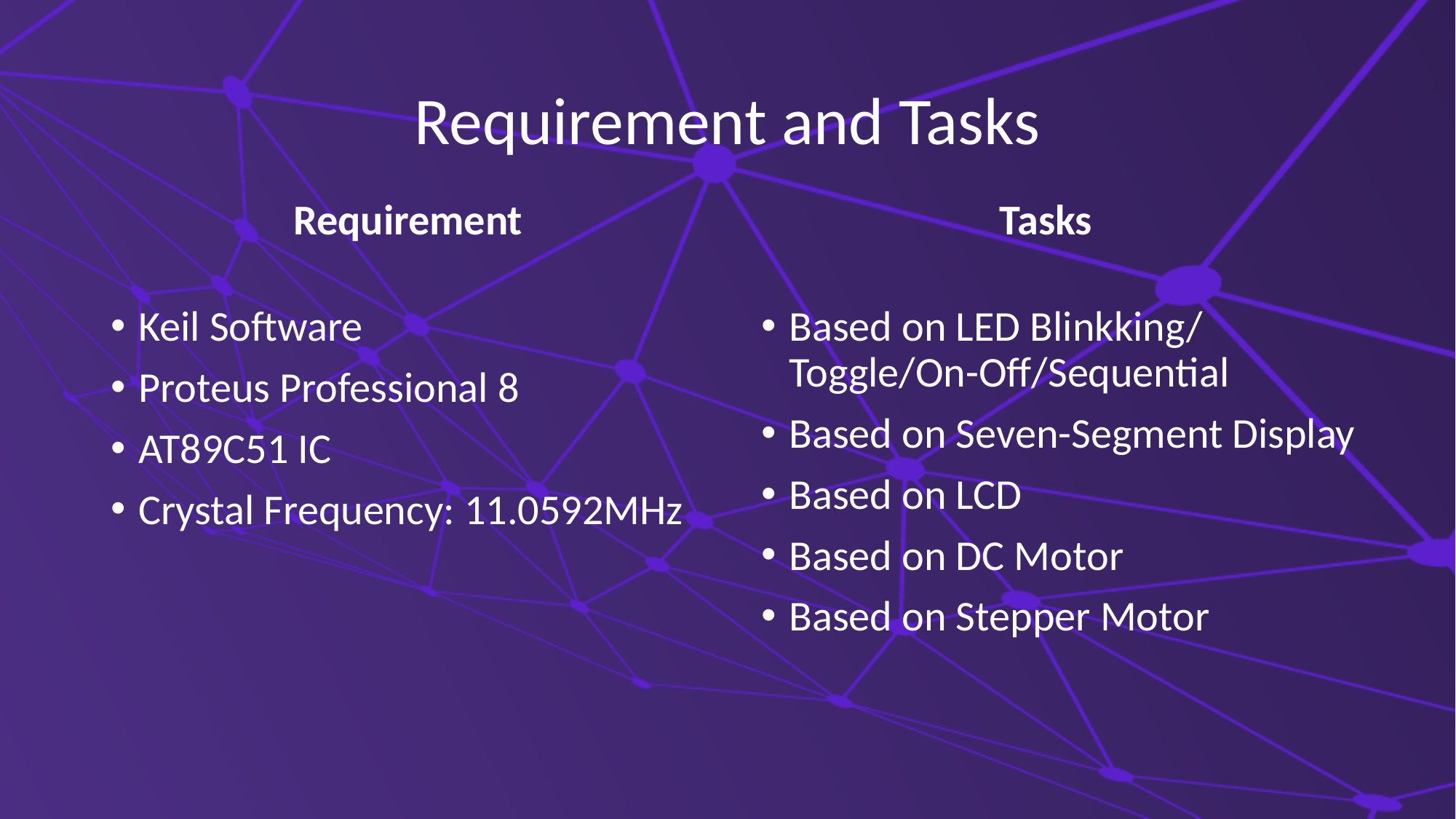

# Requirement and Tasks
Requirement
Tasks
Keil Software
Proteus Professional 8
AT89C51 IC
Crystal Frequency: 11.0592MHz

Based on LED Blinkking/ Toggle/On-Off/Sequential
Based on Seven-Segment Display
Based on LCD
Based on DC Motor
Based on Stepper Motor